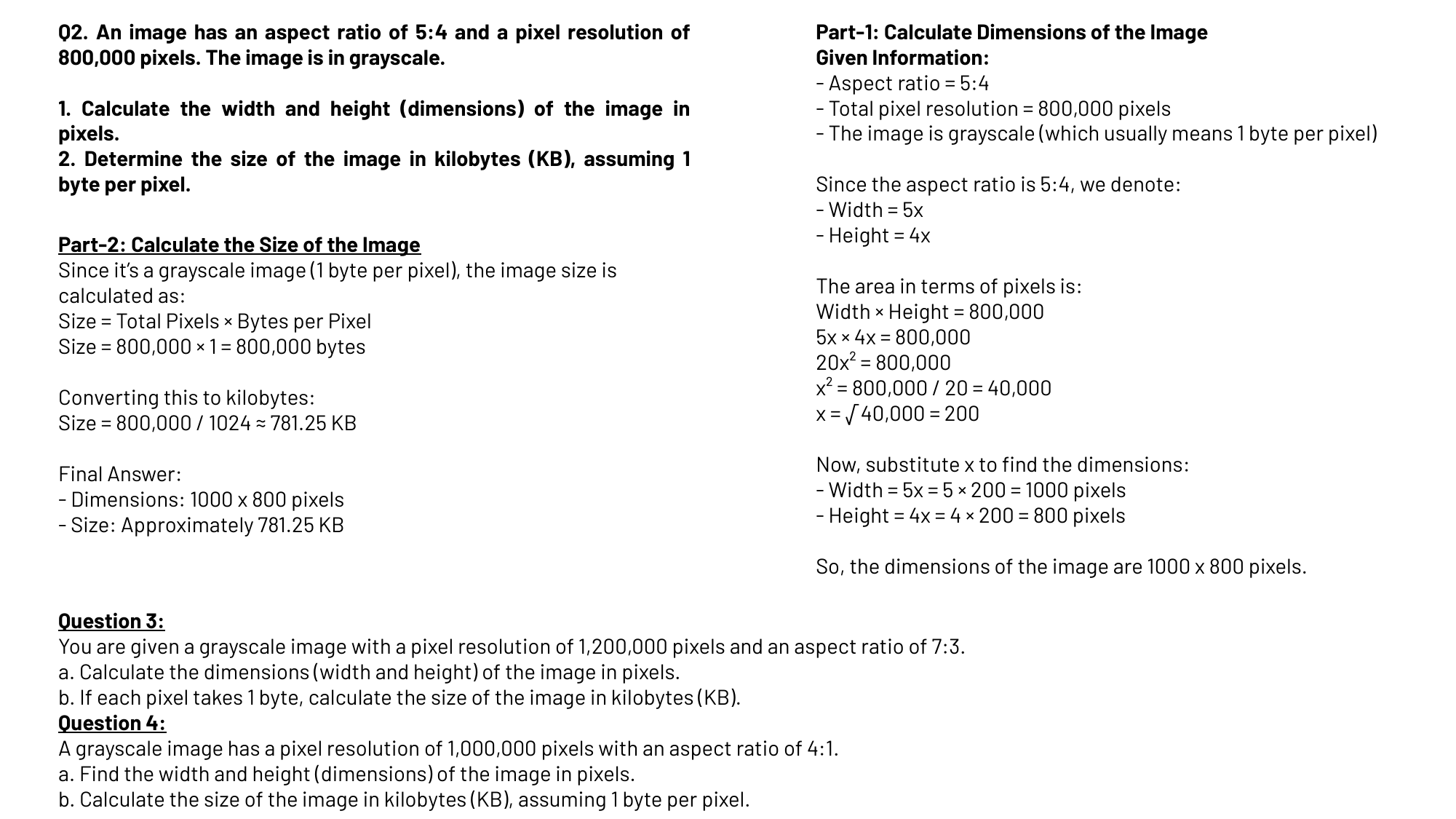

Q2. An image has an aspect ratio of 5:4 and a pixel resolution of 800,000 pixels. The image is in grayscale.

1. Calculate the width and height (dimensions) of the image in pixels.
2. Determine the size of the image in kilobytes (KB), assuming 1 byte per pixel.
Part-1: Calculate Dimensions of the Image
Given Information:
- Aspect ratio = 5:4
- Total pixel resolution = 800,000 pixels
- The image is grayscale (which usually means 1 byte per pixel)

Since the aspect ratio is 5:4, we denote:
- Width = 5x
- Height = 4x

The area in terms of pixels is:
Width × Height = 800,000
5x × 4x = 800,000
20x² = 800,000
x² = 800,000 / 20 = 40,000
x = √40,000 = 200

Now, substitute x to find the dimensions:
- Width = 5x = 5 × 200 = 1000 pixels
- Height = 4x = 4 × 200 = 800 pixels

So, the dimensions of the image are 1000 x 800 pixels.
Part-2: Calculate the Size of the Image
Since it’s a grayscale image (1 byte per pixel), the image size is calculated as:
Size = Total Pixels × Bytes per Pixel
Size = 800,000 × 1 = 800,000 bytes

Converting this to kilobytes:
Size = 800,000 / 1024 ≈ 781.25 KB

Final Answer:
- Dimensions: 1000 x 800 pixels
- Size: Approximately 781.25 KB
Question 3:
You are given a grayscale image with a pixel resolution of 1,200,000 pixels and an aspect ratio of 7:3.
a. Calculate the dimensions (width and height) of the image in pixels.
b. If each pixel takes 1 byte, calculate the size of the image in kilobytes (KB).
Question 4:
A grayscale image has a pixel resolution of 1,000,000 pixels with an aspect ratio of 4:1.
a. Find the width and height (dimensions) of the image in pixels.
b. Calculate the size of the image in kilobytes (KB), assuming 1 byte per pixel.